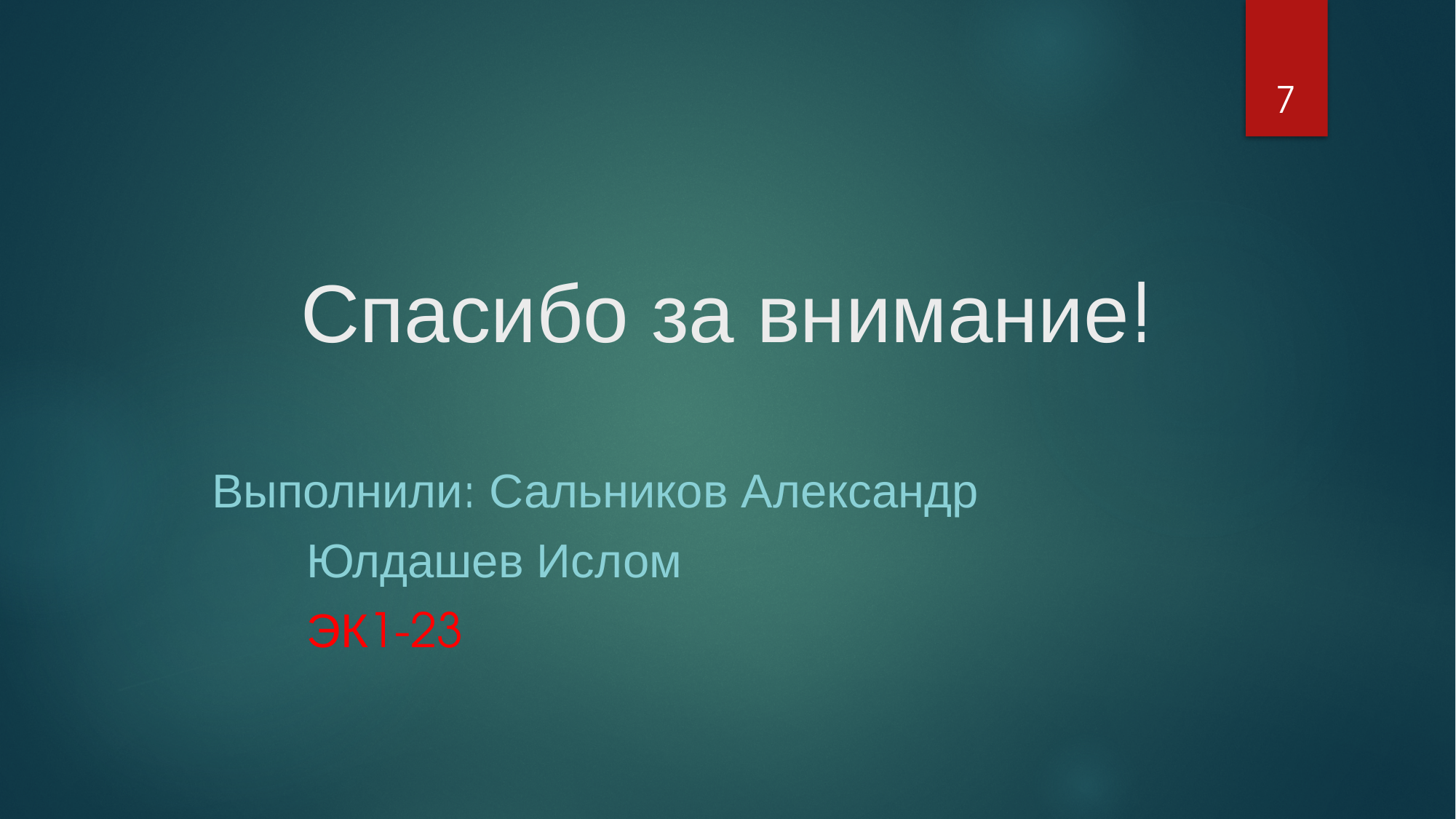

7
# Спасибо за внимание!
Выполнили: Сальников Александр
						Юлдашев Ислом
															ЭК1-23